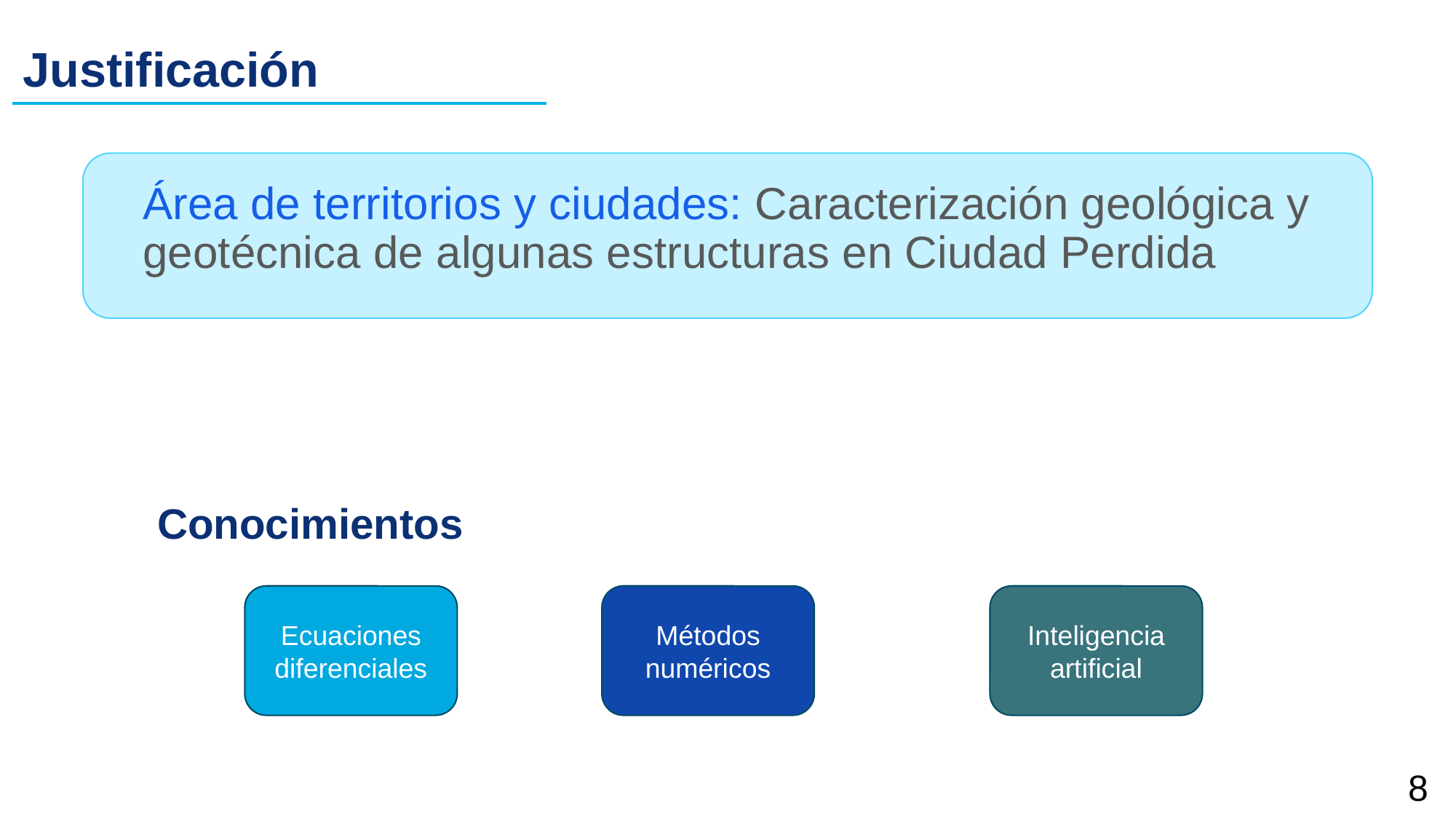

Justificación

Área de territorios y ciudades: Caracterización geológica y geotécnica de algunas estructuras en Ciudad Perdida
Conocimientos
Ecuaciones diferenciales
Métodos numéricos
Inteligencia artificial
8